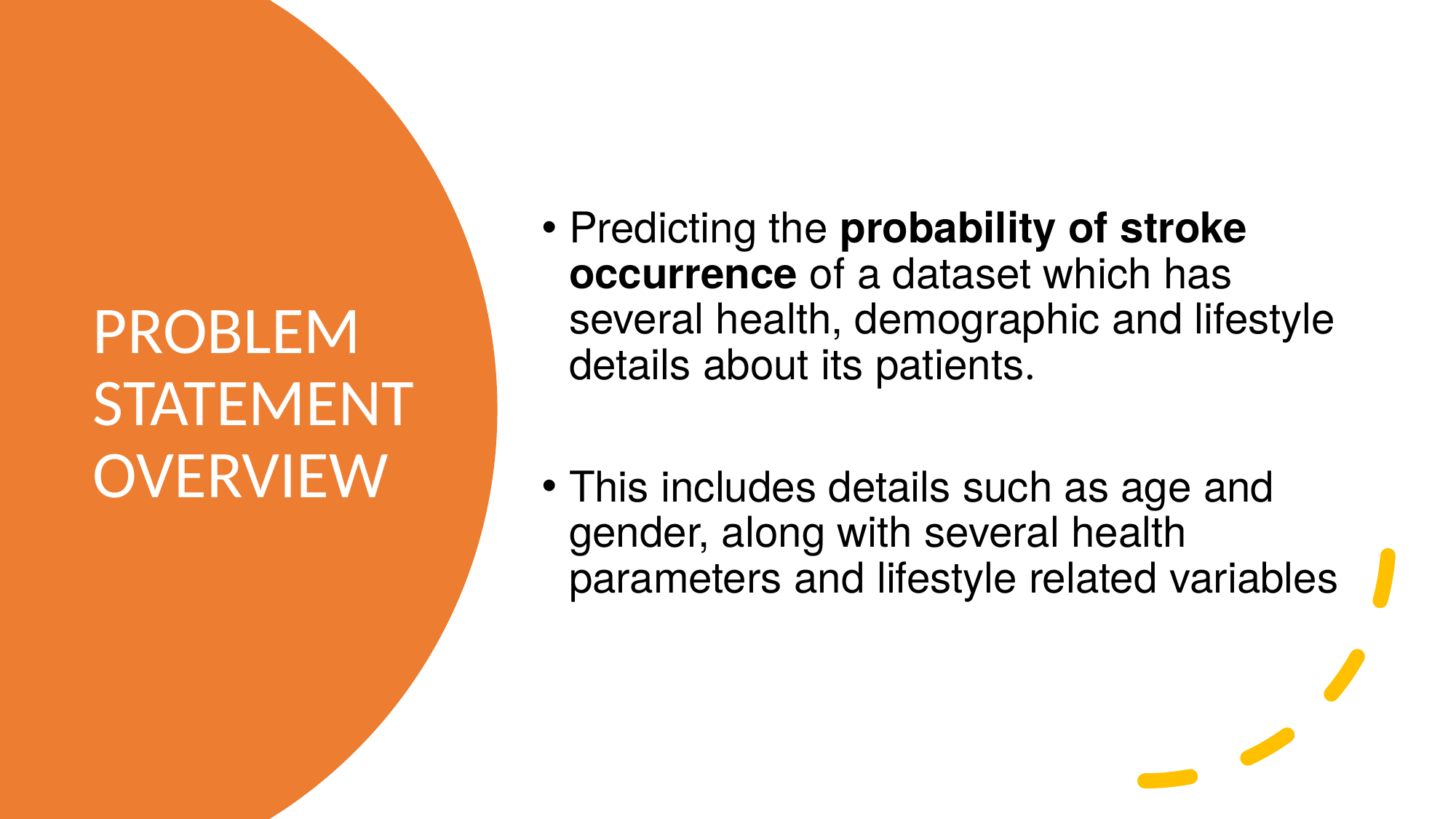

Predicting the probability of stroke occurrence of a dataset which has  several health, demographic and lifestyle details about its patients.

This includes details such as age and gender, along with several health parameters and lifestyle related variables
# PROBLEM STATEMENT OVERVIEW